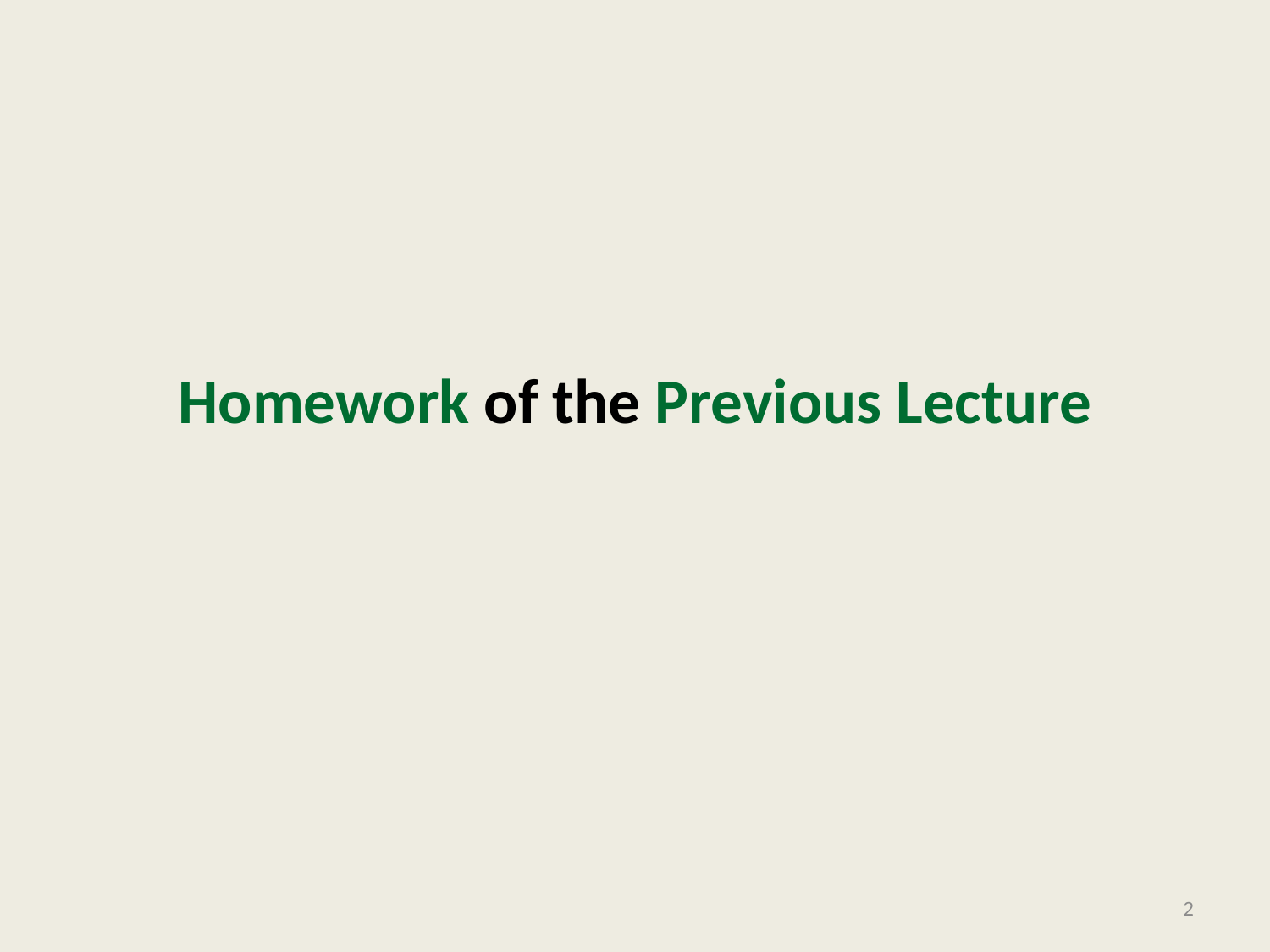

# Homework of the Previous Lecture

2